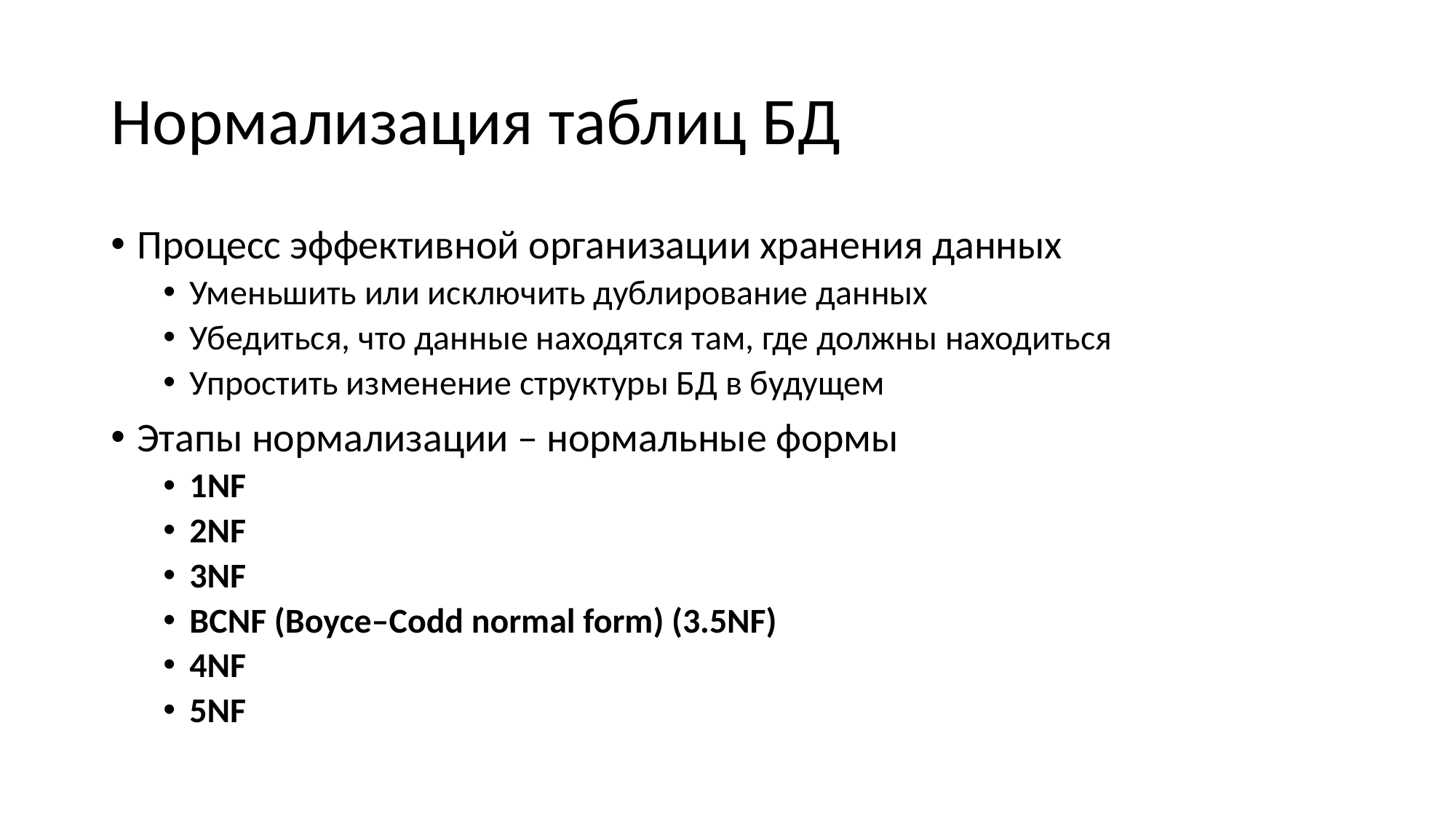

# Нормализация таблиц БД
Процесс эффективной организации хранения данных
Уменьшить или исключить дублирование данных
Убедиться, что данные находятся там, где должны находиться
Упростить изменение структуры БД в будущем
Этапы нормализации – нормальные формы
1NF
2NF
3NF
BCNF (Boyce–Codd normal form) (3.5NF)
4NF
5NF